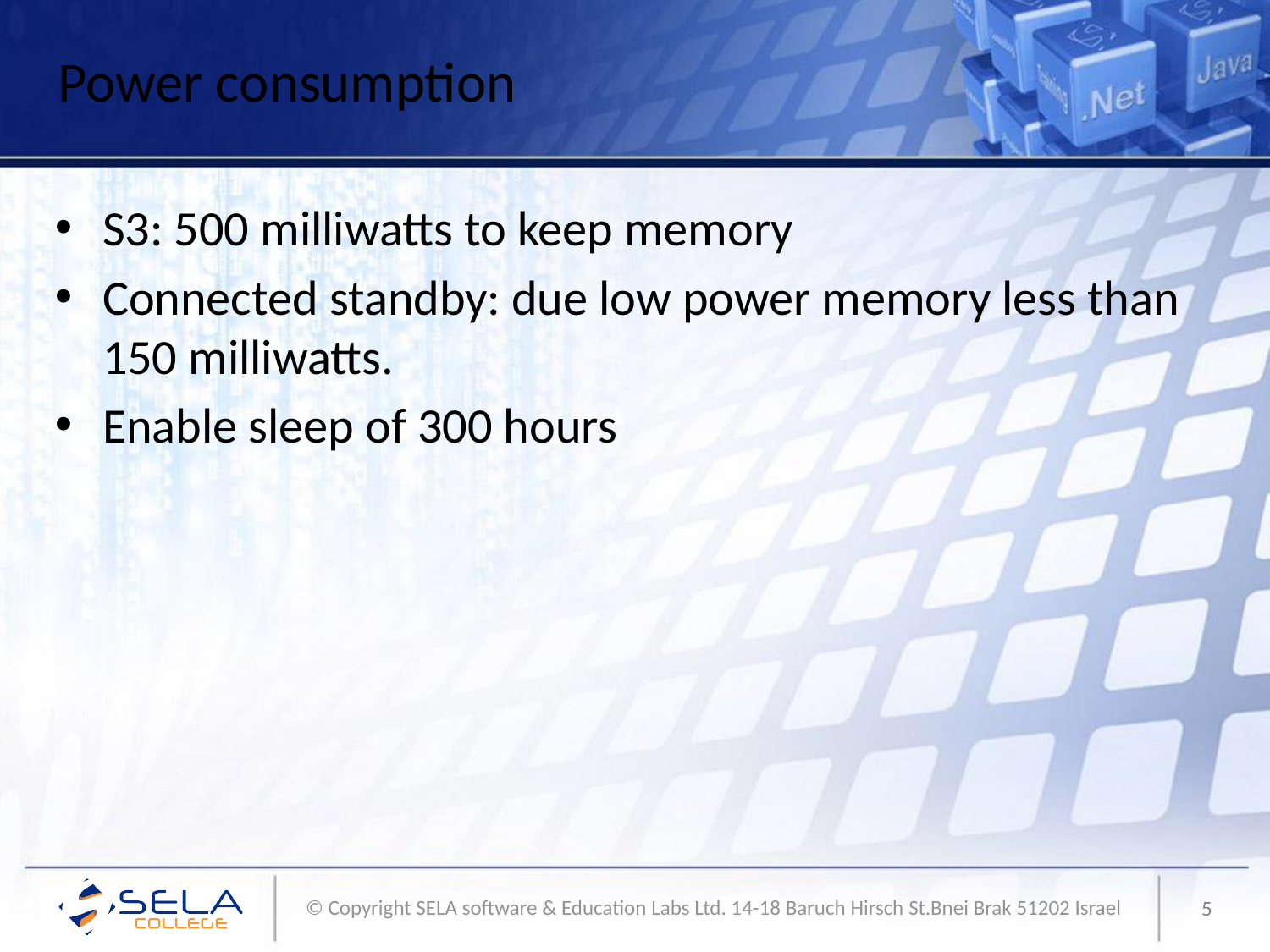

# Power consumption
S3: 500 milliwatts to keep memory
Connected standby: due low power memory less than 150 milliwatts.
Enable sleep of 300 hours

5
© Copyright SELA software & Education Labs Ltd. 14-18 Baruch Hirsch St.Bnei Brak 51202 Israel